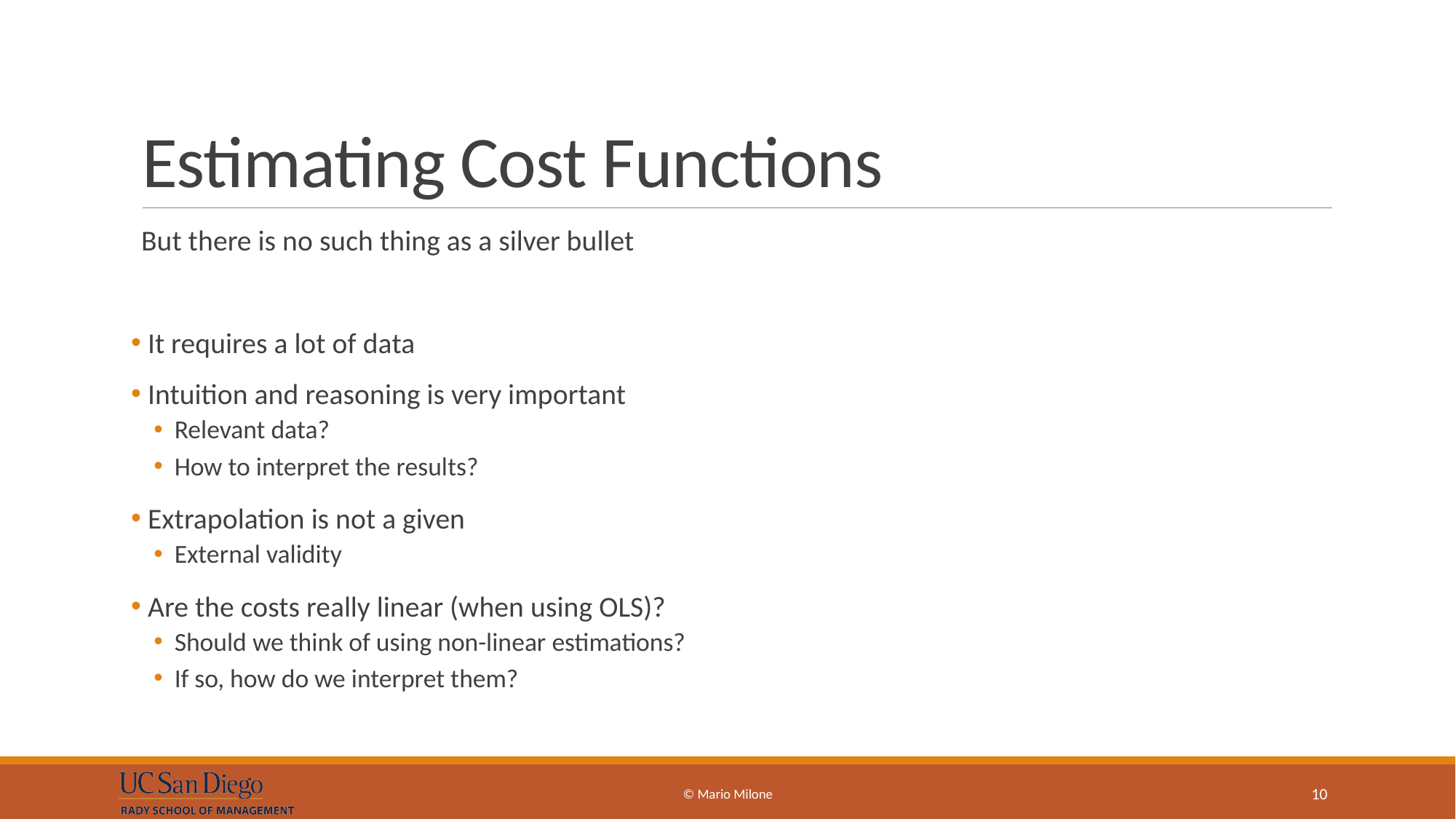

# Estimating Cost Functions
But there is no such thing as a silver bullet

 It requires a lot of data
 Intuition and reasoning is very important
Relevant data?
How to interpret the results?
 Extrapolation is not a given
External validity
 Are the costs really linear (when using OLS)?
Should we think of using non-linear estimations?
If so, how do we interpret them?
© Mario Milone
10